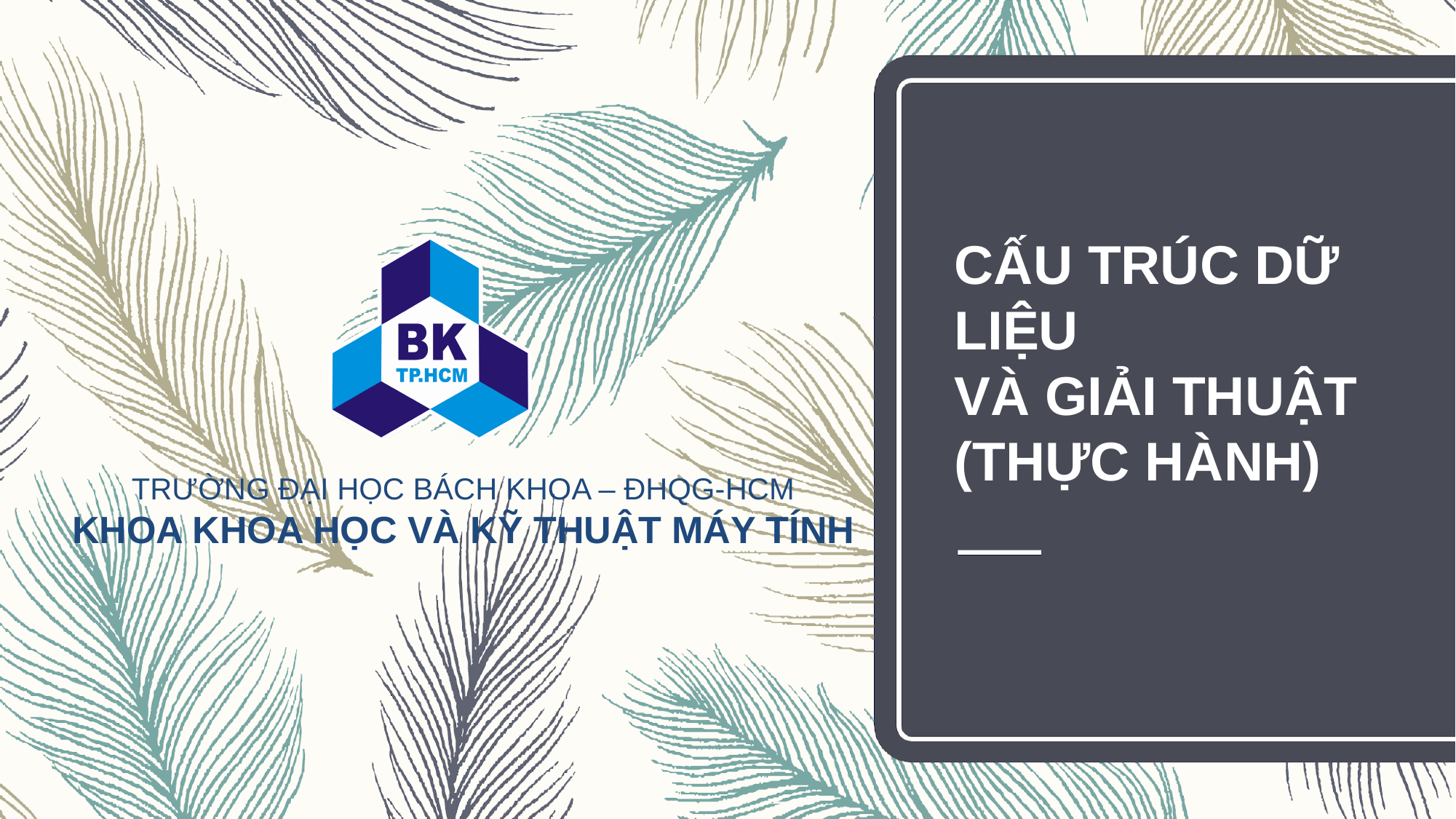

CẤU TRÚC DỮ LIỆU
VÀ GIẢI THUẬT
(THỰC HÀNH)
TRƯỜNG ĐẠI HỌC BÁCH KHOA – ĐHQG-HCM
KHOA KHOA HỌC VÀ KỸ THUẬT MÁY TÍNH